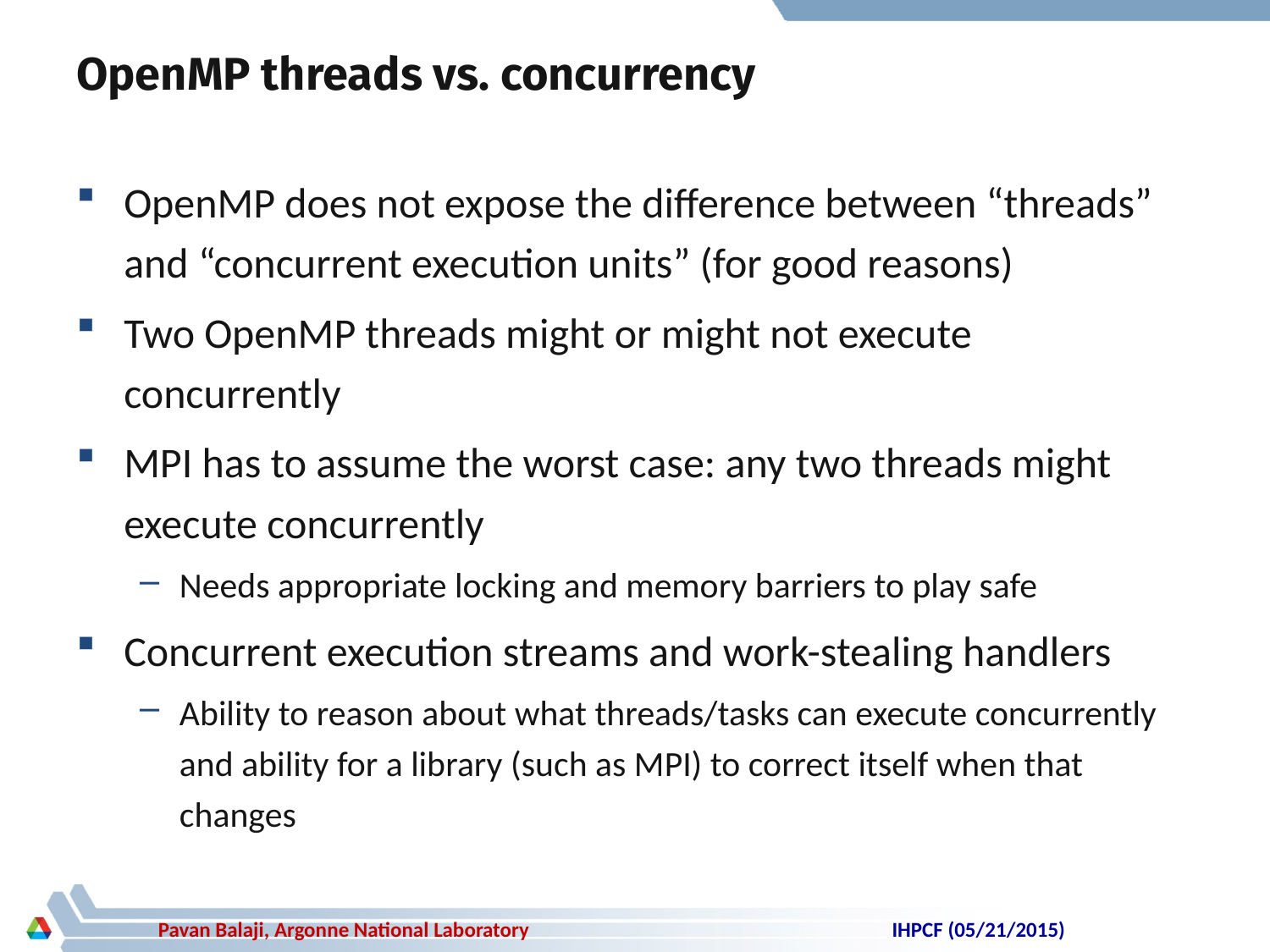

# OpenMP threads vs. concurrency
OpenMP does not expose the difference between “threads” and “concurrent execution units” (for good reasons)
Two OpenMP threads might or might not execute concurrently
MPI has to assume the worst case: any two threads might execute concurrently
Needs appropriate locking and memory barriers to play safe
Concurrent execution streams and work-stealing handlers
Ability to reason about what threads/tasks can execute concurrently and ability for a library (such as MPI) to correct itself when that changes
IHPCF (05/21/2015)